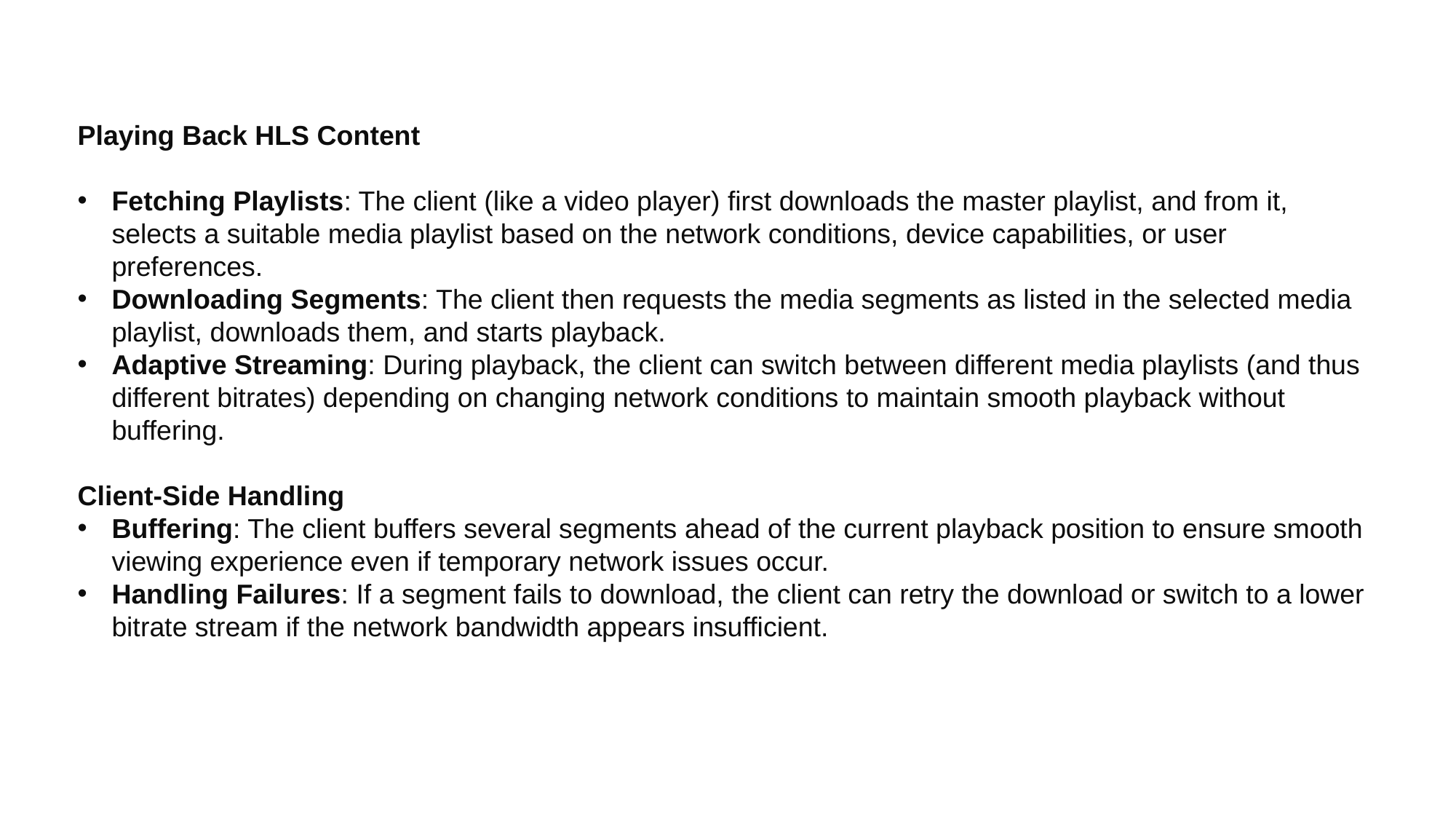

Playing Back HLS Content

Fetching Playlists: The client (like a video player) first downloads the master playlist, and from it, selects a suitable media playlist based on the network conditions, device capabilities, or user preferences.
Downloading Segments: The client then requests the media segments as listed in the selected media playlist, downloads them, and starts playback.
Adaptive Streaming: During playback, the client can switch between different media playlists (and thus different bitrates) depending on changing network conditions to maintain smooth playback without buffering.

Client-Side Handling
Buffering: The client buffers several segments ahead of the current playback position to ensure smooth viewing experience even if temporary network issues occur.
Handling Failures: If a segment fails to download, the client can retry the download or switch to a lower bitrate stream if the network bandwidth appears insufficient.